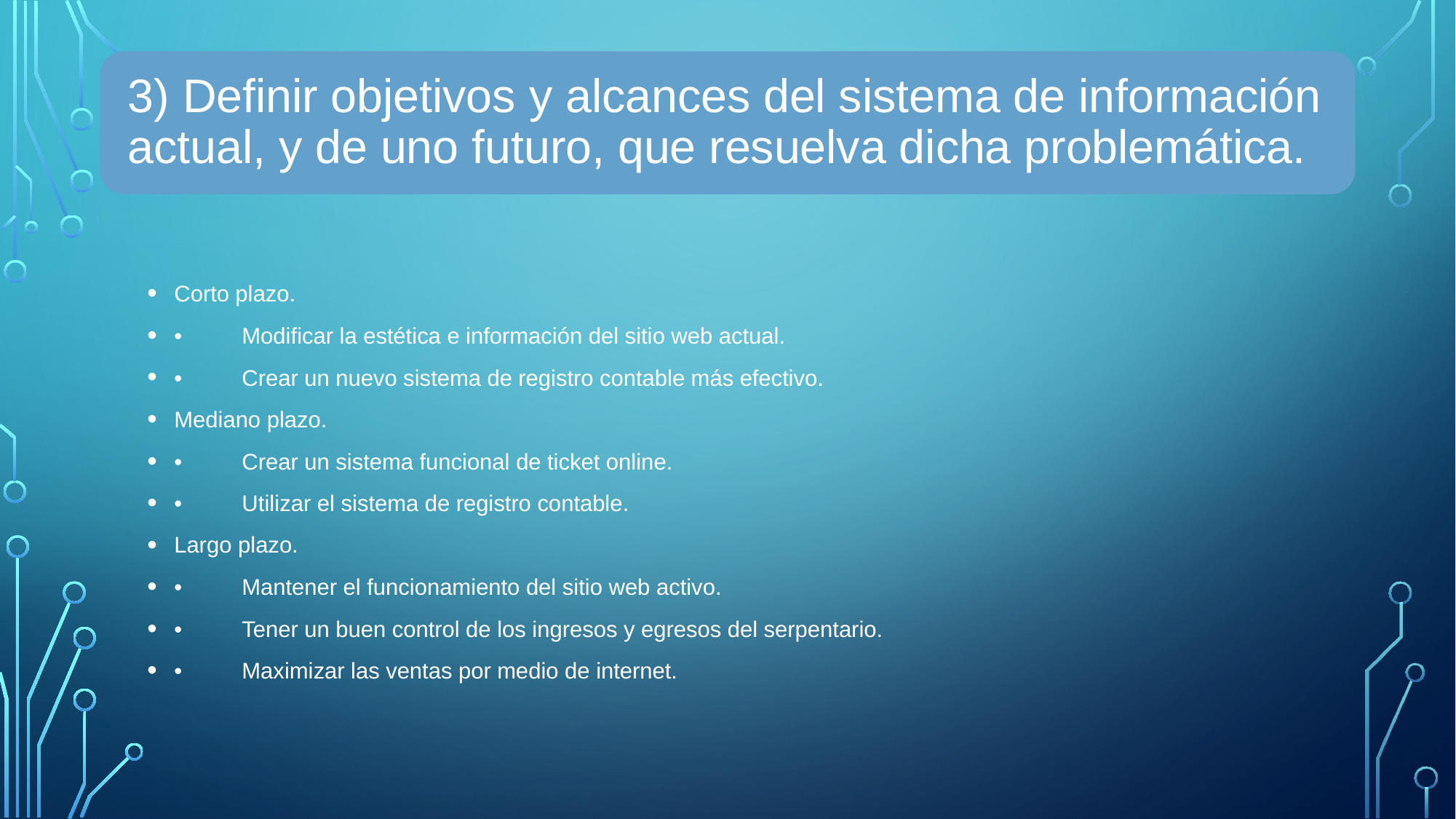

3) Definir objetivos y alcances del sistema de información actual, y de uno futuro, que resuelva dicha problemática.
Corto plazo.
•	Modificar la estética e información del sitio web actual.
•	Crear un nuevo sistema de registro contable más efectivo.
Mediano plazo.
•	Crear un sistema funcional de ticket online.
•	Utilizar el sistema de registro contable.
Largo plazo.
•	Mantener el funcionamiento del sitio web activo.
•	Tener un buen control de los ingresos y egresos del serpentario.
•	Maximizar las ventas por medio de internet.